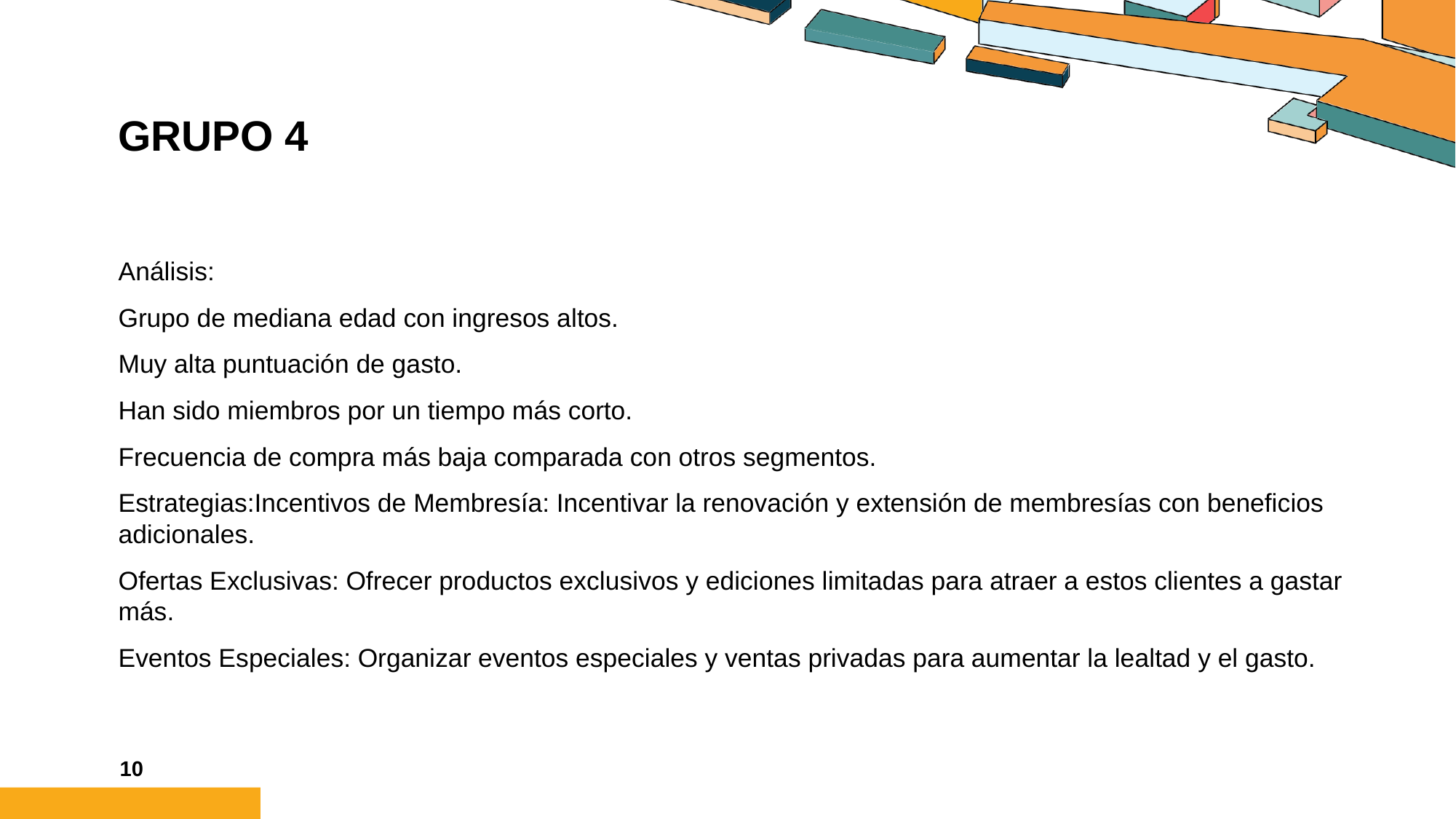

# Grupo 4
Análisis:
Grupo de mediana edad con ingresos altos.
Muy alta puntuación de gasto.
Han sido miembros por un tiempo más corto.
Frecuencia de compra más baja comparada con otros segmentos.
Estrategias:Incentivos de Membresía: Incentivar la renovación y extensión de membresías con beneficios adicionales.
Ofertas Exclusivas: Ofrecer productos exclusivos y ediciones limitadas para atraer a estos clientes a gastar más.
Eventos Especiales: Organizar eventos especiales y ventas privadas para aumentar la lealtad y el gasto.
10